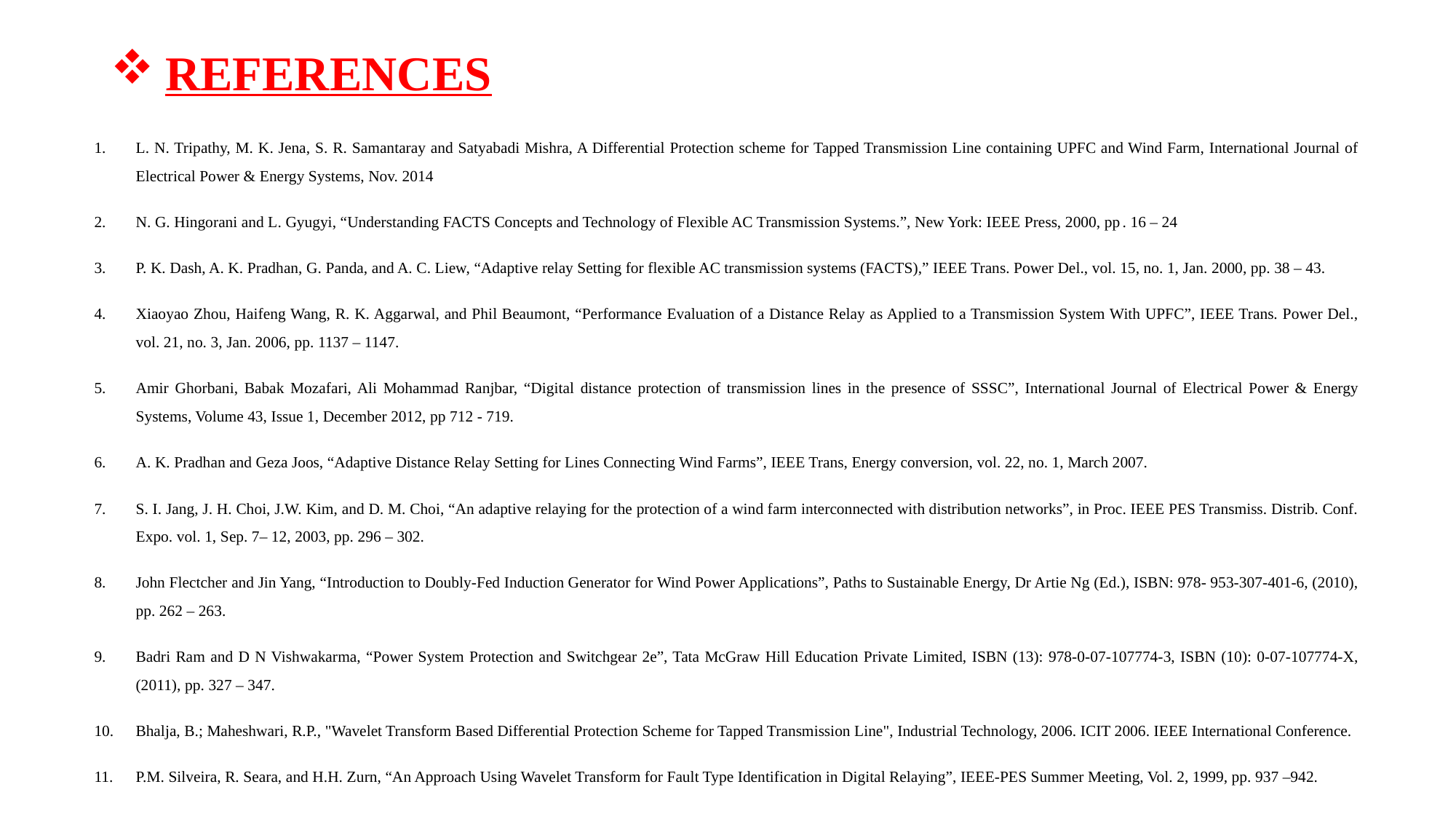

REFERENCES
L. N. Tripathy, M. K. Jena, S. R. Samantaray and Satyabadi Mishra, A Differential Protection scheme for Tapped Transmission Line containing UPFC and Wind Farm, International Journal of Electrical Power & Energy Systems, Nov. 2014
N. G. Hingorani and L. Gyugyi, “Understanding FACTS Concepts and Technology of Flexible AC Transmission Systems.”, New York: IEEE Press, 2000, pp. 16 – 24
P. K. Dash, A. K. Pradhan, G. Panda, and A. C. Liew, “Adaptive relay Setting for flexible AC transmission systems (FACTS),” IEEE Trans. Power Del., vol. 15, no. 1, Jan. 2000, pp. 38 – 43.
Xiaoyao Zhou, Haifeng Wang, R. K. Aggarwal, and Phil Beaumont, “Performance Evaluation of a Distance Relay as Applied to a Transmission System With UPFC”, IEEE Trans. Power Del., vol. 21, no. 3, Jan. 2006, pp. 1137 – 1147.
Amir Ghorbani, Babak Mozafari, Ali Mohammad Ranjbar, “Digital distance protection of transmission lines in the presence of SSSC”, International Journal of Electrical Power & Energy Systems, Volume 43, Issue 1, December 2012, pp 712 - 719.
A. K. Pradhan and Geza Joos, “Adaptive Distance Relay Setting for Lines Connecting Wind Farms”, IEEE Trans, Energy conversion, vol. 22, no. 1, March 2007.
S. I. Jang, J. H. Choi, J.W. Kim, and D. M. Choi, “An adaptive relaying for the protection of a wind farm interconnected with distribution networks”, in Proc. IEEE PES Transmiss. Distrib. Conf. Expo. vol. 1, Sep. 7– 12, 2003, pp. 296 – 302.
John Flectcher and Jin Yang, “Introduction to Doubly-Fed Induction Generator for Wind Power Applications”, Paths to Sustainable Energy, Dr Artie Ng (Ed.), ISBN: 978- 953-307-401-6, (2010), pp. 262 – 263.
Badri Ram and D N Vishwakarma, “Power System Protection and Switchgear 2e”, Tata McGraw Hill Education Private Limited, ISBN (13): 978-0-07-107774-3, ISBN (10): 0-07-107774-X, (2011), pp. 327 – 347.
Bhalja, B.; Maheshwari, R.P., "Wavelet Transform Based Differential Protection Scheme for Tapped Transmission Line", Industrial Technology, 2006. ICIT 2006. IEEE International Conference.
P.M. Silveira, R. Seara, and H.H. Zurn, “An Approach Using Wavelet Transform for Fault Type Identification in Digital Relaying”, IEEE-PES Summer Meeting, Vol. 2, 1999, pp. 937 –942.